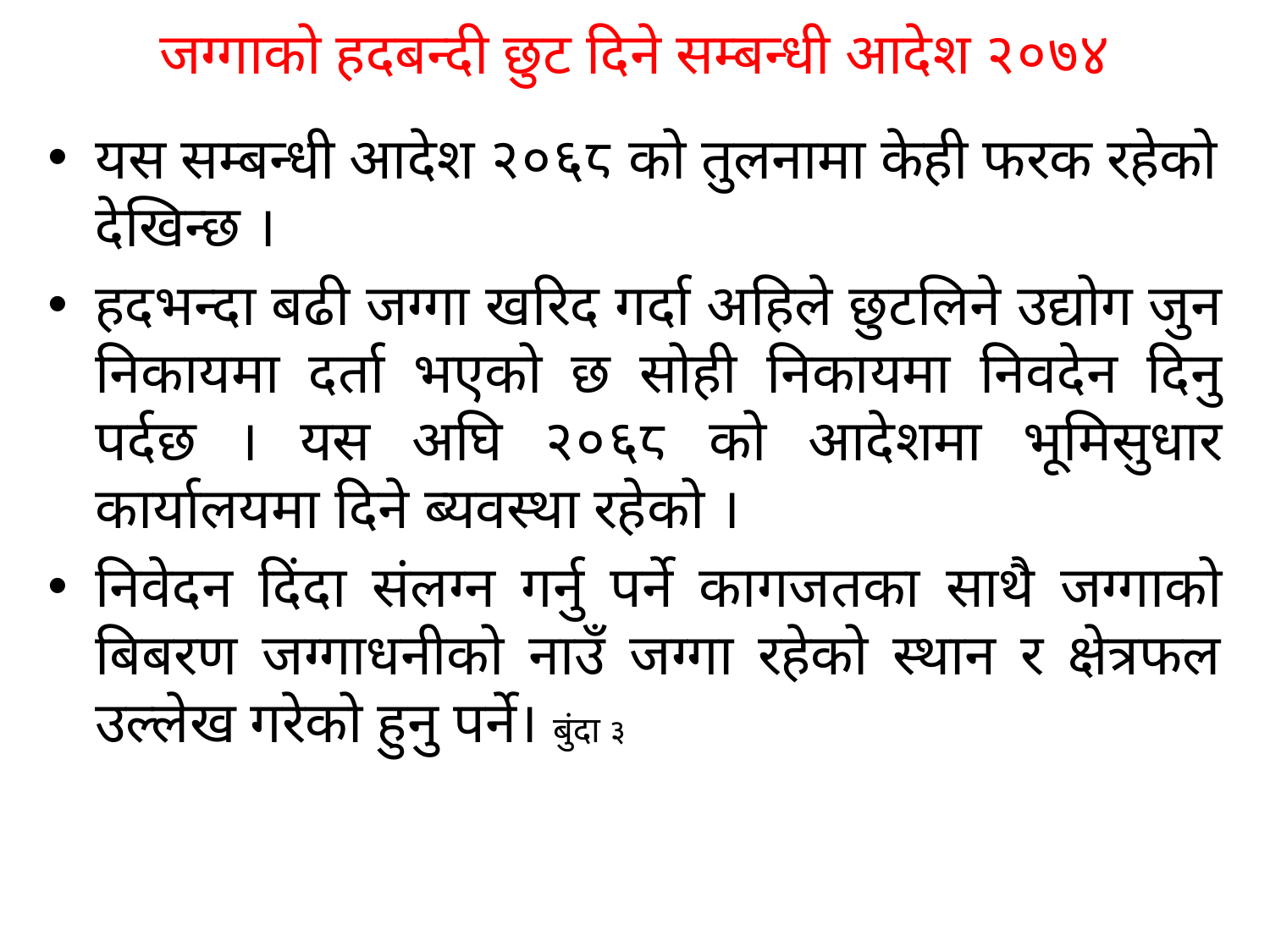

# जग्गाको हदबन्दी छुट दिने सम्बन्धी आदेश २०७४
यस सम्बन्धी आदेश २०६८ को तुलनामा केही फरक रहेको देखिन्छ ।
हदभन्दा बढी जग्गा खरिद गर्दा अहिले छुटलिने उद्योग जुन निकायमा दर्ता भएको छ सोही निकायमा निवदेन दिनु पर्दछ । यस अघि २०६८ को आदेशमा भूमिसुधार कार्यालयमा दिने ब्यवस्था रहेको ।
निवेदन दिंदा संलग्न गर्नु पर्ने कागजतका साथै जग्गाको बिबरण जग्गाधनीको नाउँ जग्गा रहेको स्थान र क्षेत्रफल उल्लेख गरेको हुनु पर्ने। बुंदा ३